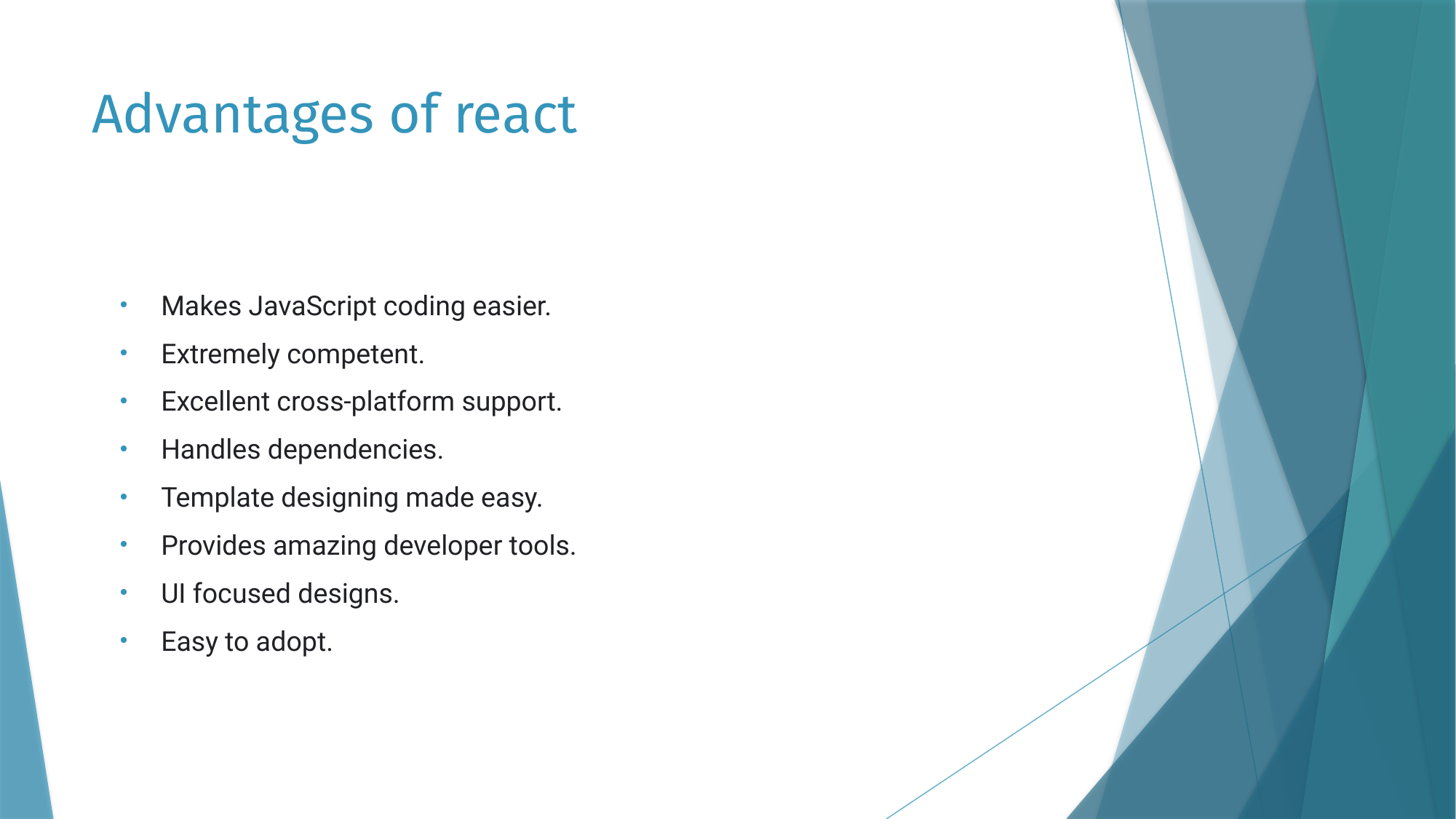

# Advantages of react
Makes JavaScript coding easier.
Extremely competent.
Excellent cross-platform support.
Handles dependencies.
Template designing made easy.
Provides amazing developer tools.
UI focused designs.
Easy to adopt.